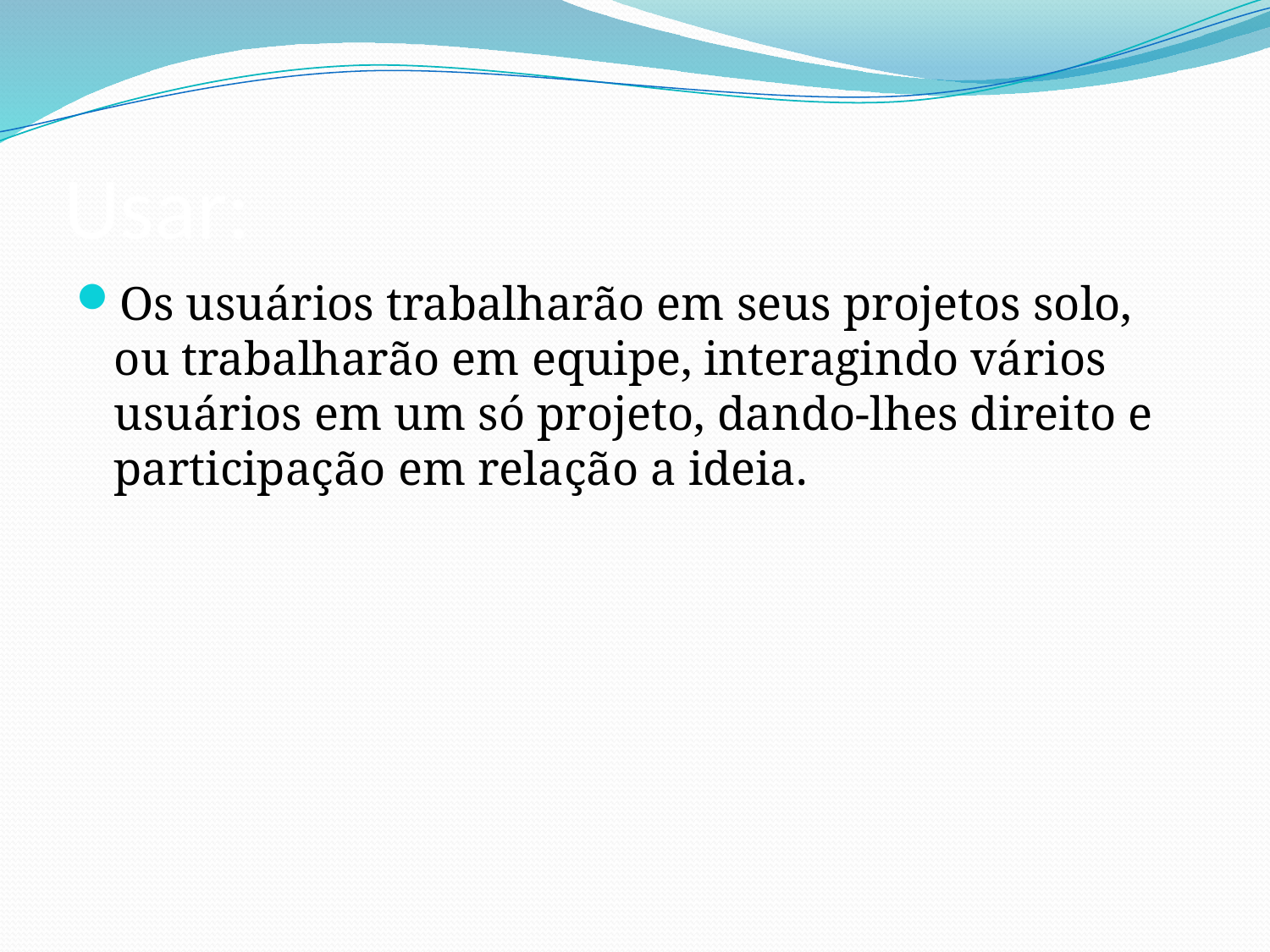

# Usar:
Os usuários trabalharão em seus projetos solo, ou trabalharão em equipe, interagindo vários usuários em um só projeto, dando-lhes direito e participação em relação a ideia.